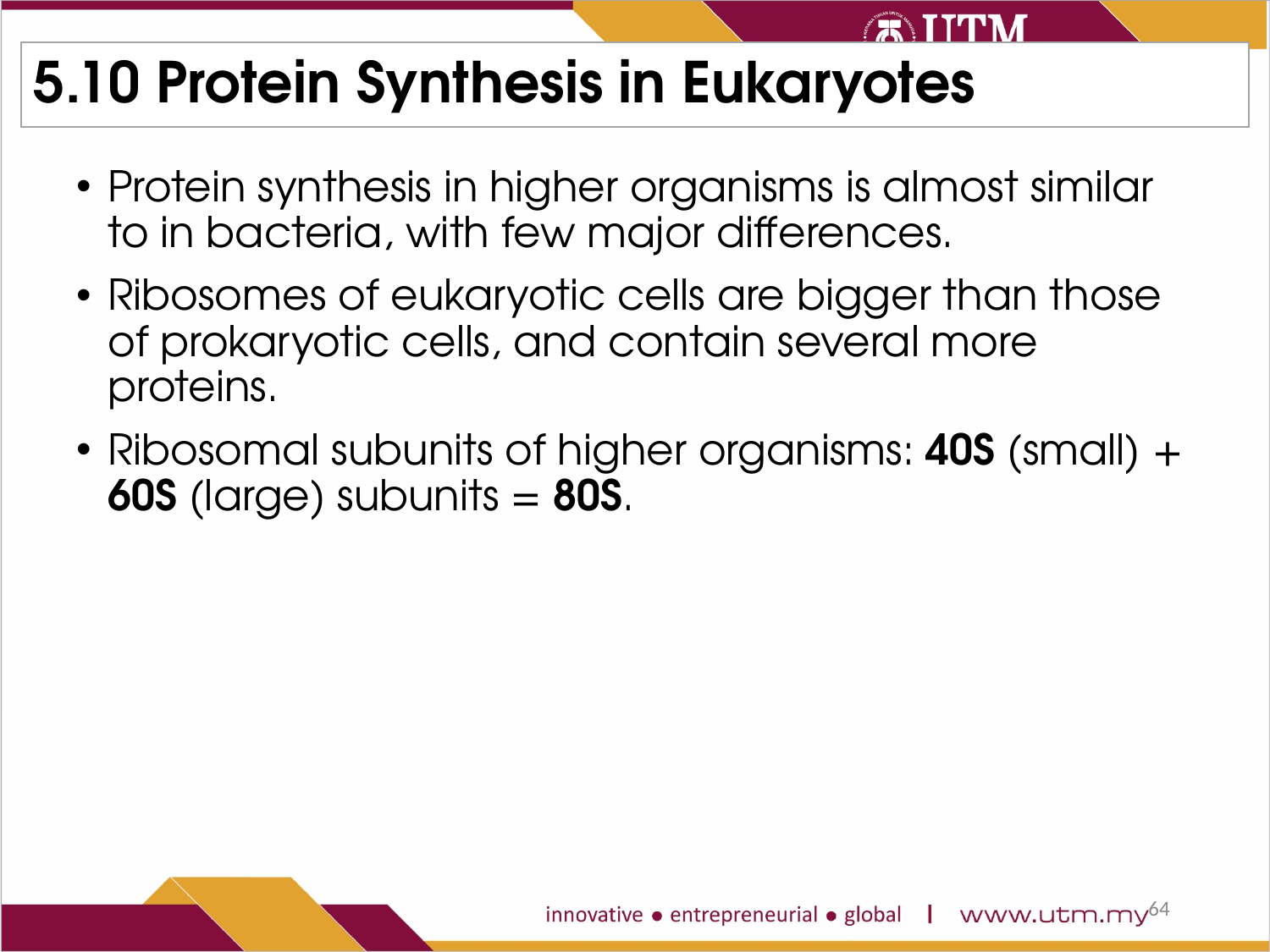

# 5.10 Protein Synthesis in Eukaryotes
Protein synthesis in higher organisms is almost similar to in bacteria, with few major differences.
Ribosomes of eukaryotic cells are bigger than those of prokaryotic cells, and contain several more proteins.
Ribosomal subunits of higher organisms: 40S (small) + 60S (large) subunits = 80S.
64